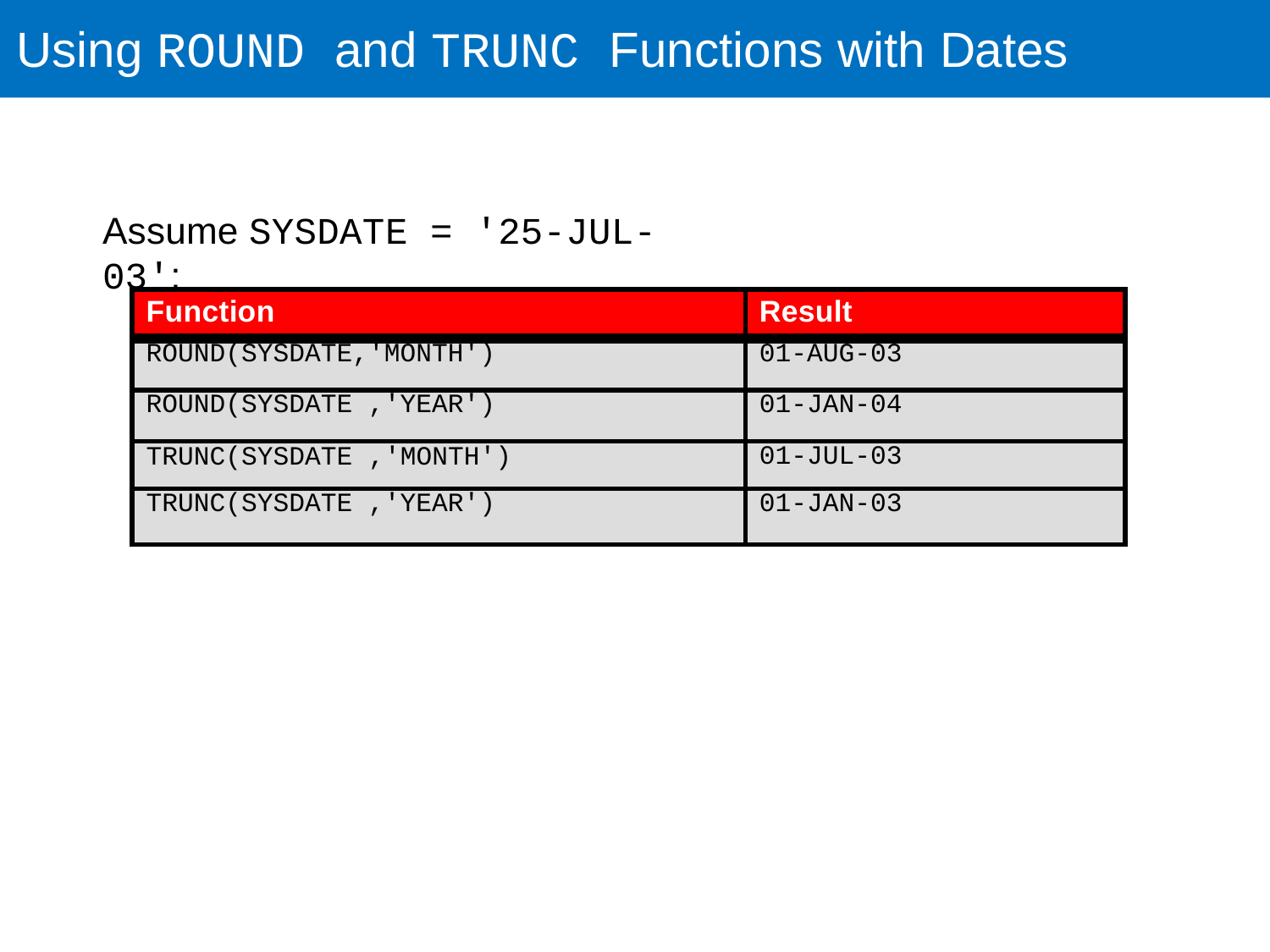

# Using ROUND and TRUNC Functions with Dates
Assume SYSDATE = '25-JUL-03':
| Function | Result |
| --- | --- |
| ROUND(SYSDATE,'MONTH') | 01-AUG-03 |
| ROUND(SYSDATE ,'YEAR') | 01-JAN-04 |
| TRUNC(SYSDATE ,'MONTH') | 01-JUL-03 |
| TRUNC(SYSDATE ,'YEAR') | 01-JAN-03 |